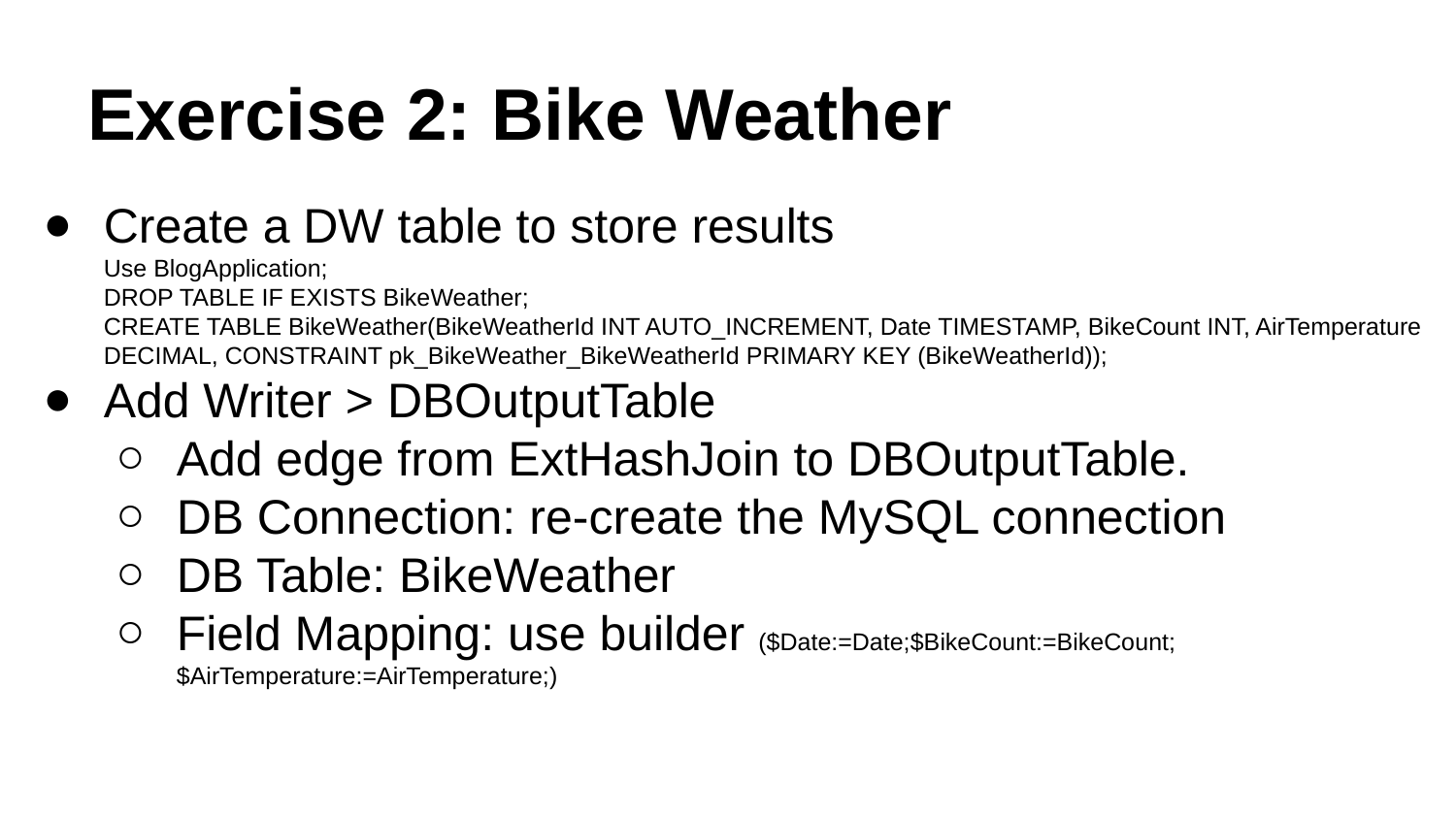

# Exercise 2: Bike Weather
Create a DW table to store results
Use BlogApplication;
DROP TABLE IF EXISTS BikeWeather;
CREATE TABLE BikeWeather(BikeWeatherId INT AUTO_INCREMENT, Date TIMESTAMP, BikeCount INT, AirTemperature DECIMAL, CONSTRAINT pk_BikeWeather_BikeWeatherId PRIMARY KEY (BikeWeatherId));
Add Writer > DBOutputTable
Add edge from ExtHashJoin to DBOutputTable.
DB Connection: re-create the MySQL connection
DB Table: BikeWeather
Field Mapping: use builder ($Date:=Date;$BikeCount:=BikeCount;$AirTemperature:=AirTemperature;)